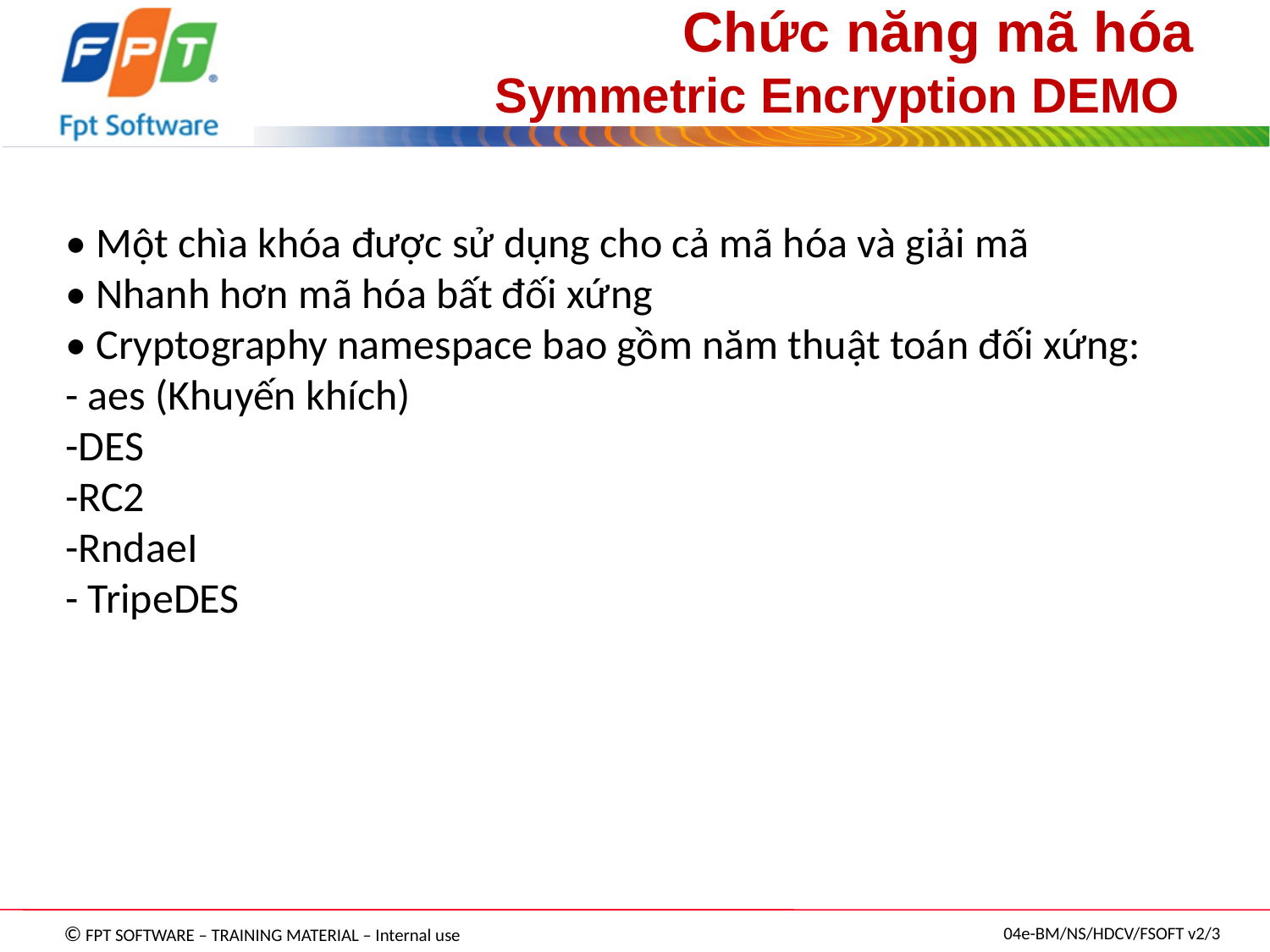

Chức năng mã hóa
Symmetric Encryption DEMO
• Một chìa khóa được sử dụng cho cả mã hóa và giải mã
• Nhanh hơn mã hóa bất đối xứng
• Cryptography namespace bao gồm năm thuật toán đối xứng:
- aes (Khuyến khích)
-DES
-RC2
-RndaeI
- TripeDES